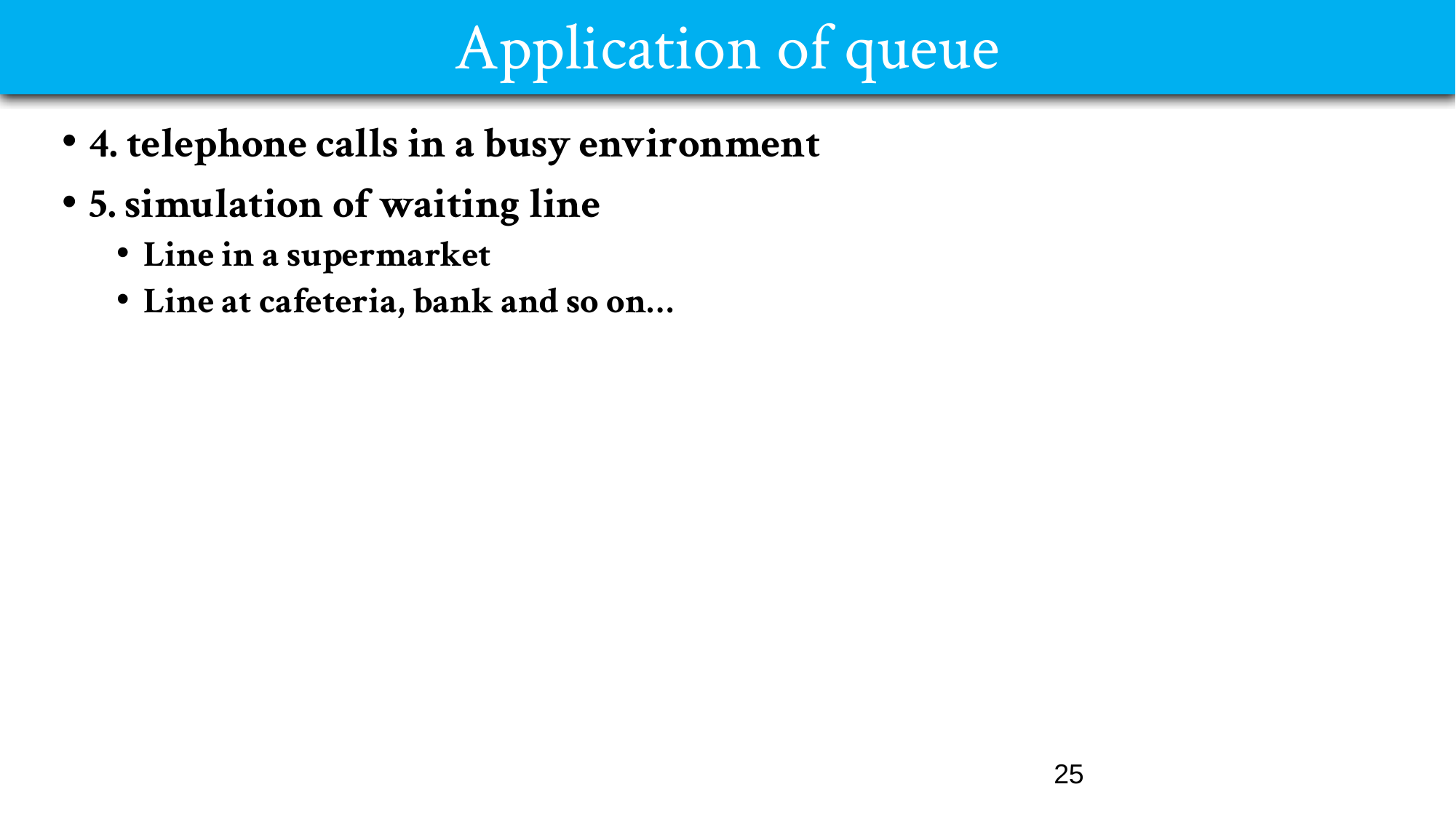

# Application of queue
4. telephone calls in a busy environment
5. simulation of waiting line
Line in a supermarket
Line at cafeteria, bank and so on…
25